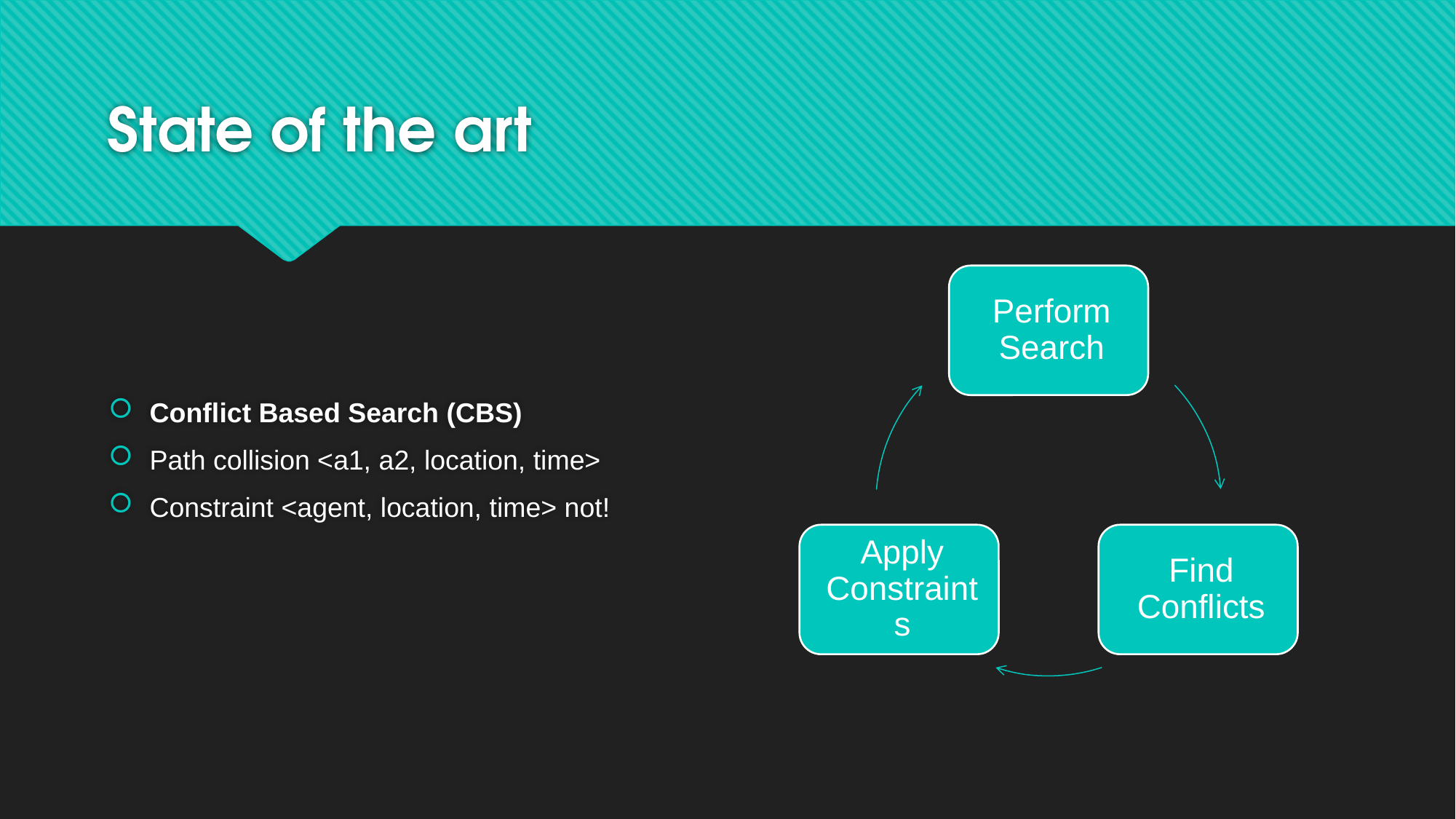

# State of the art
Conflict Based Search (CBS)
Path collision <a1, a2, location, time>
Constraint <agent, location, time> not!

Perform Search
Find Conflicts
Apply Constraints